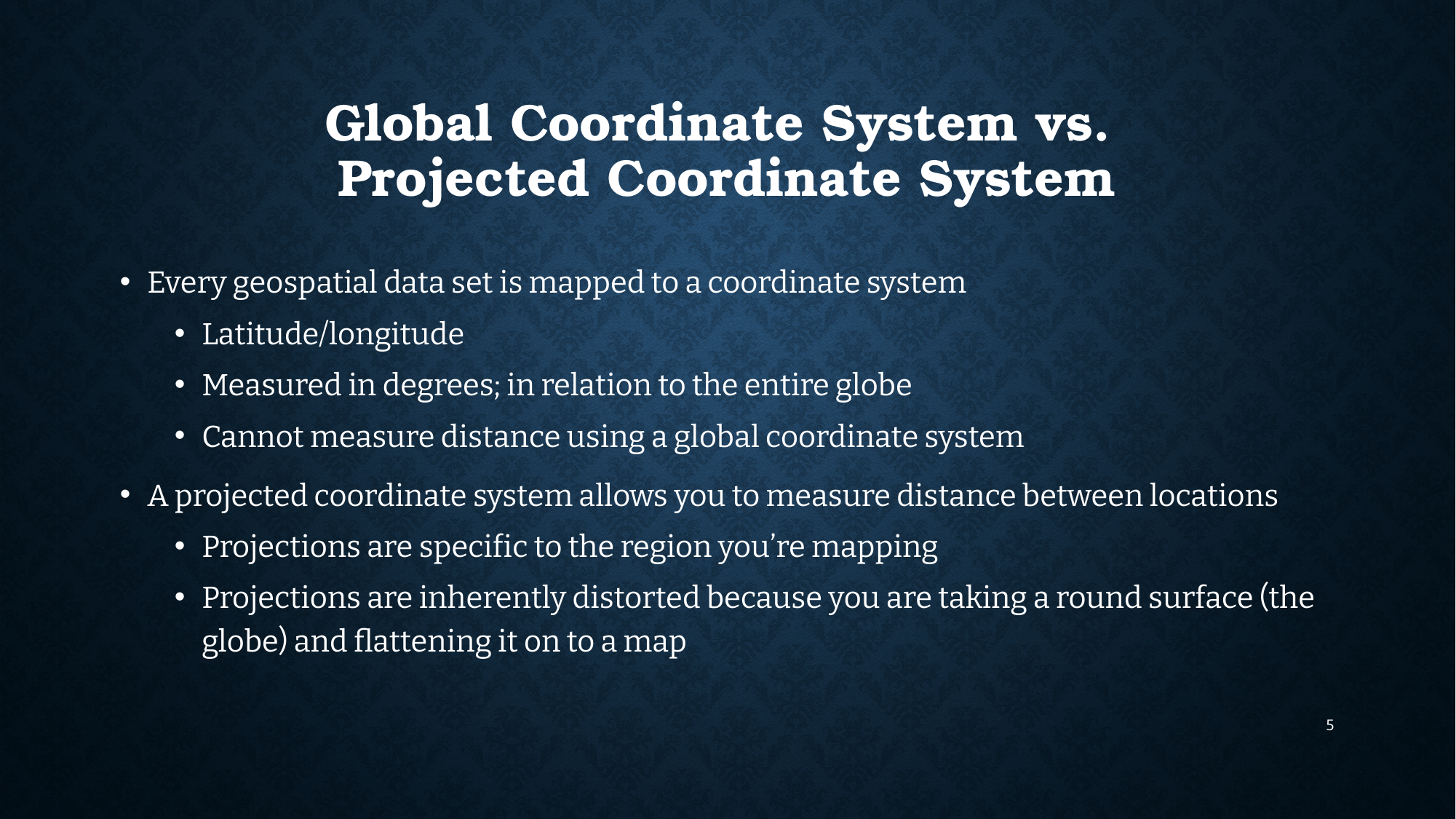

# Global Coordinate System vs. Projected Coordinate System
Every geospatial data set is mapped to a coordinate system
Latitude/longitude
Measured in degrees; in relation to the entire globe
Cannot measure distance using a global coordinate system
A projected coordinate system allows you to measure distance between locations
Projections are specific to the region you’re mapping
Projections are inherently distorted because you are taking a round surface (the globe) and flattening it on to a map
5